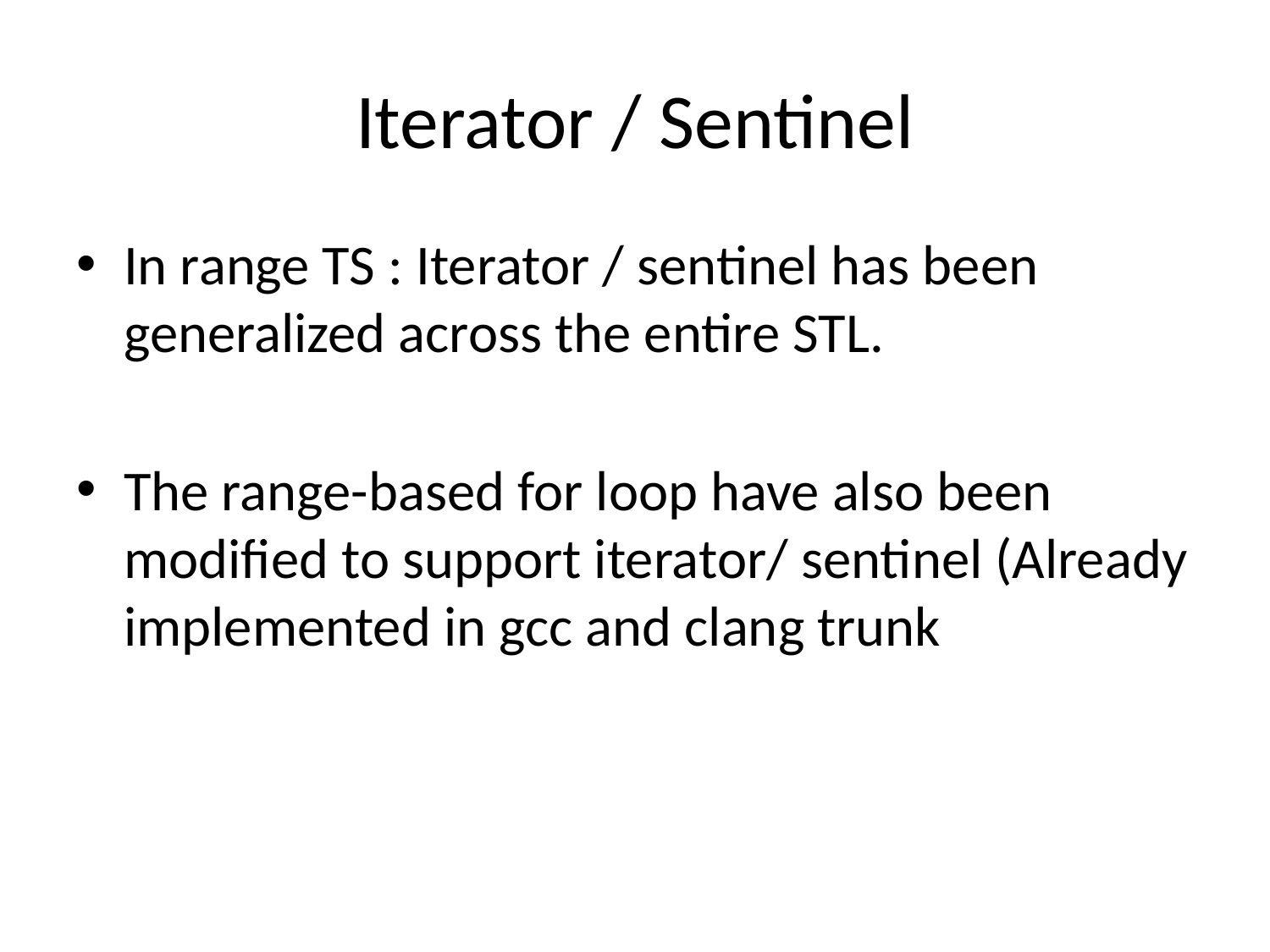

# Iterator / Sentinel
In range TS : Iterator / sentinel has been generalized across the entire STL.

The range-based for loop have also been modified to support iterator/ sentinel (Already implemented in gcc and clang trunk